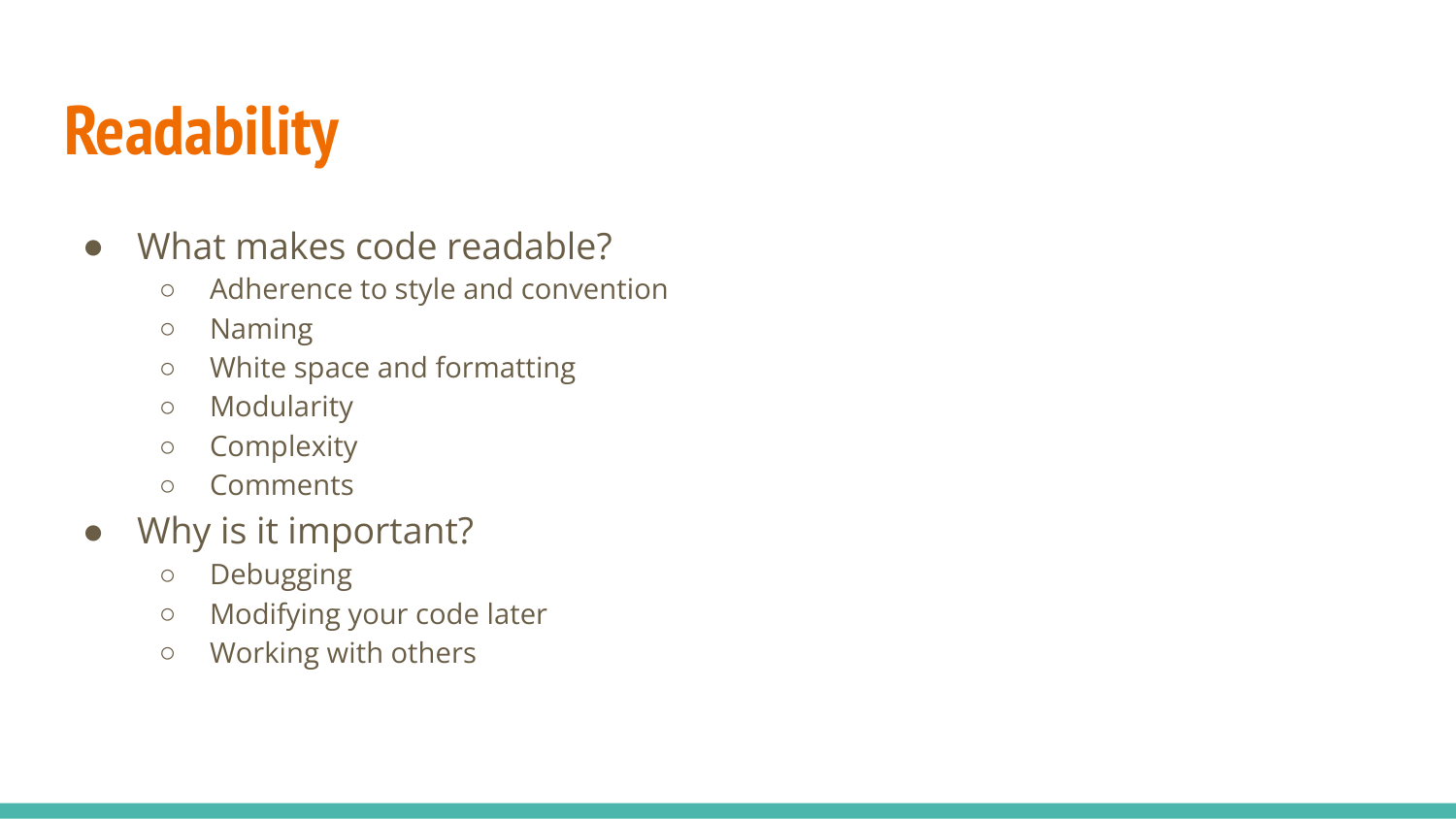

# Readability
What makes code readable?
Adherence to style and convention
Naming
White space and formatting
Modularity
Complexity
Comments
Why is it important?
Debugging
Modifying your code later
Working with others